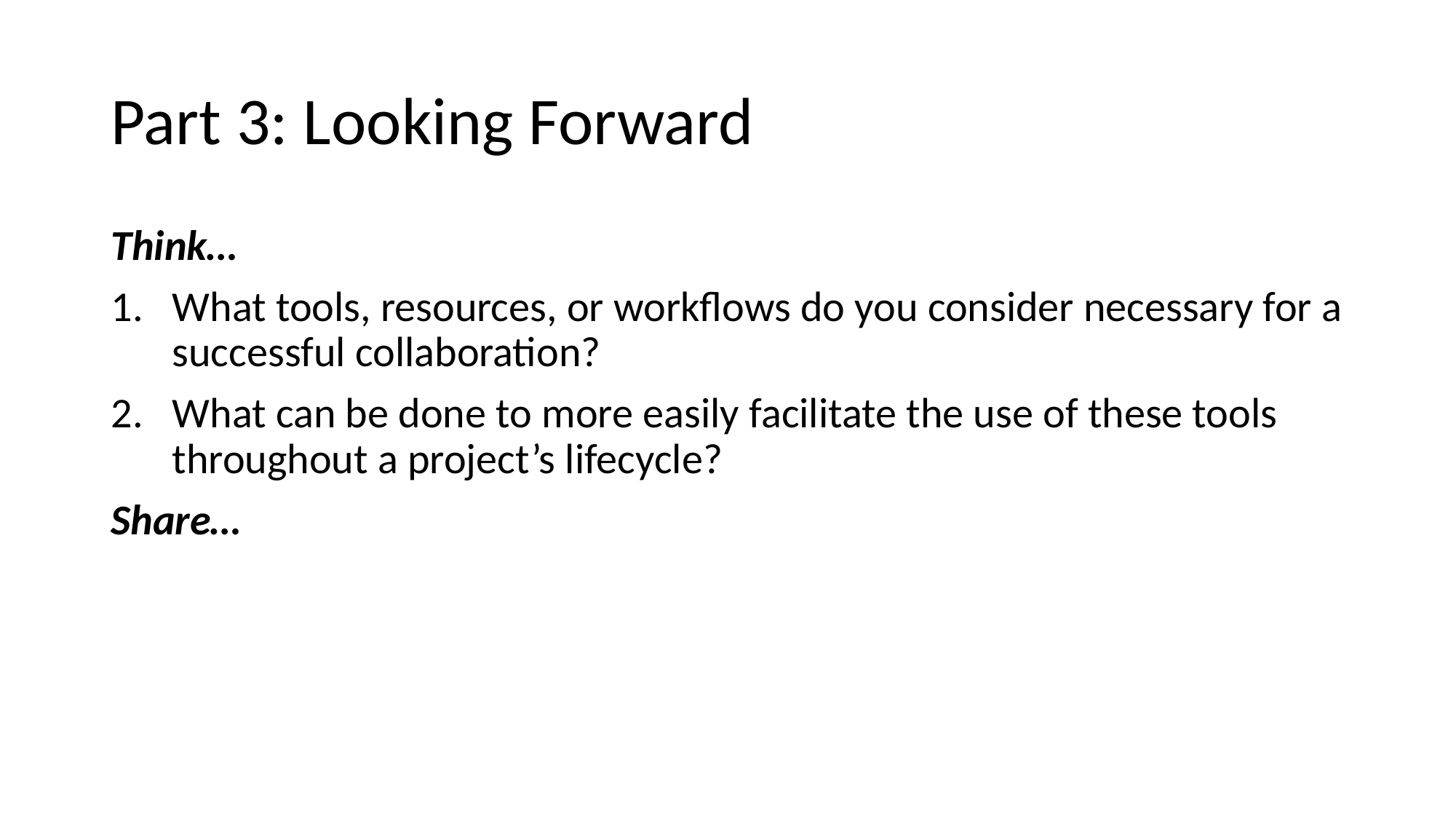

# Part 3: Looking Forward
Think…
What tools, resources, or workflows do you consider necessary for a successful collaboration?
What can be done to more easily facilitate the use of these tools throughout a project’s lifecycle?
Share…